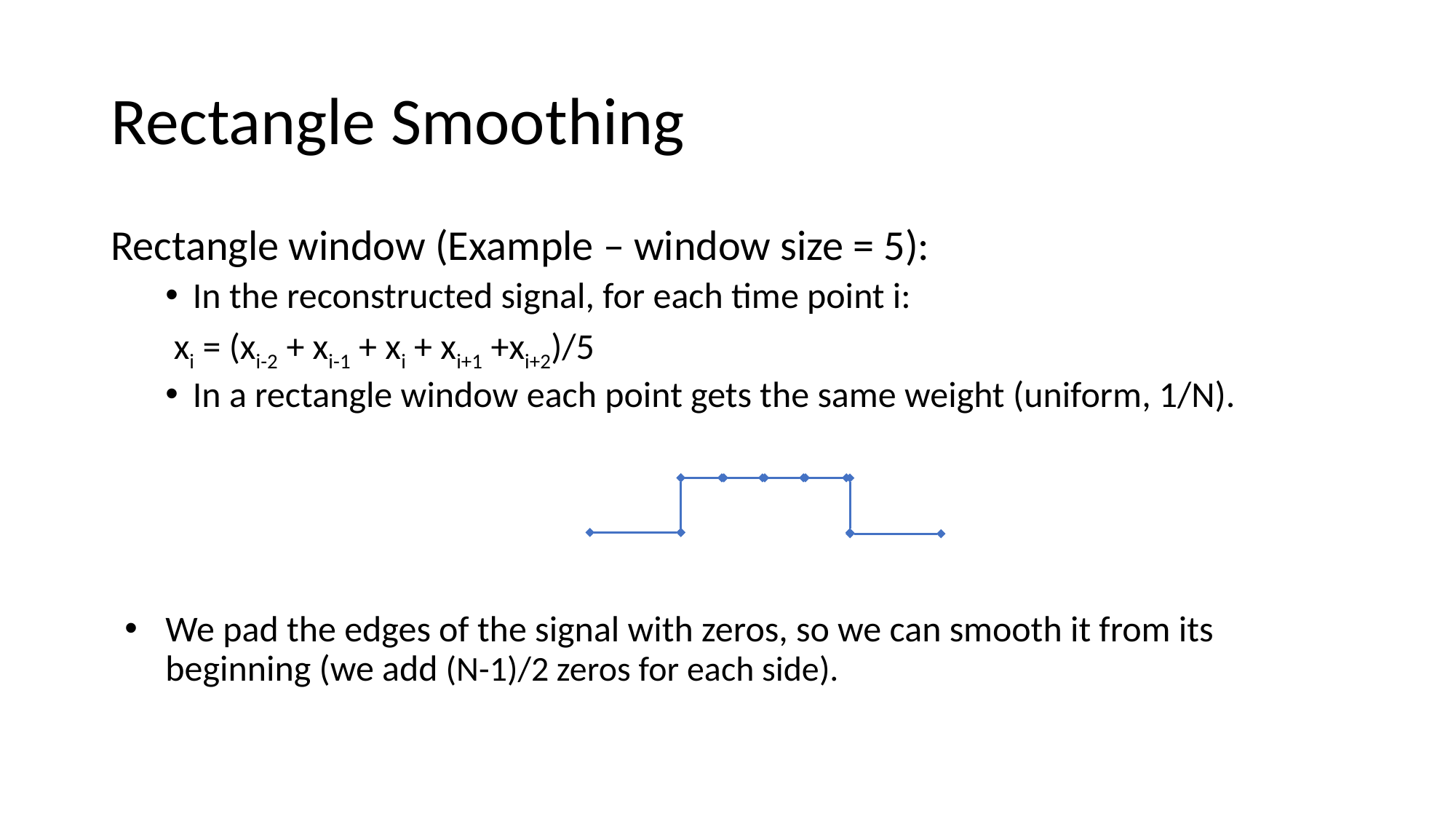

# Rectangle Smoothing
Rectangle window (Example – window size = 5):
In the reconstructed signal, for each time point i:
 xi = (xi-2 + xi-1 + xi + xi+1 +xi+2)/5
In a rectangle window each point gets the same weight (uniform, 1/N).

We pad the edges of the signal with zeros, so we can smooth it from its beginning (we add (N-1)/2 zeros for each side).